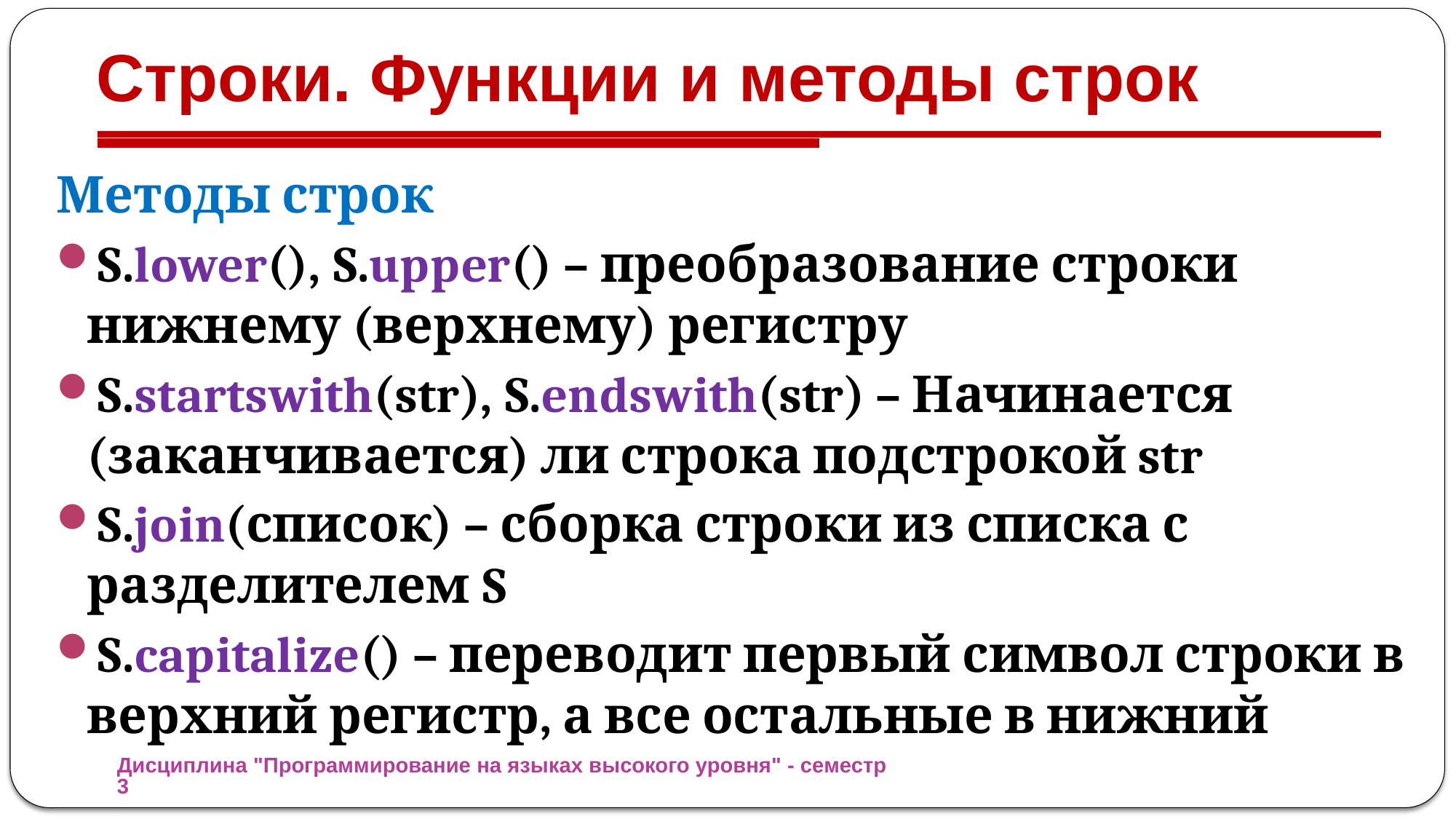

# Строки. Функции и методы строк
Методы строк
S.lower(), S.upper() – преобразование строки нижнему (верхнему) регистру
S.startswith(str), S.endswith(str) – Начинается (заканчивается) ли строка подстрокой str
S.join(список) – сборка строки из списка с разделителем S
S.capitalize() – переводит первый символ строки в верхний регистр, а все остальные в нижний

Дисциплина "Программирование на языках высокого уровня" - семестр 3